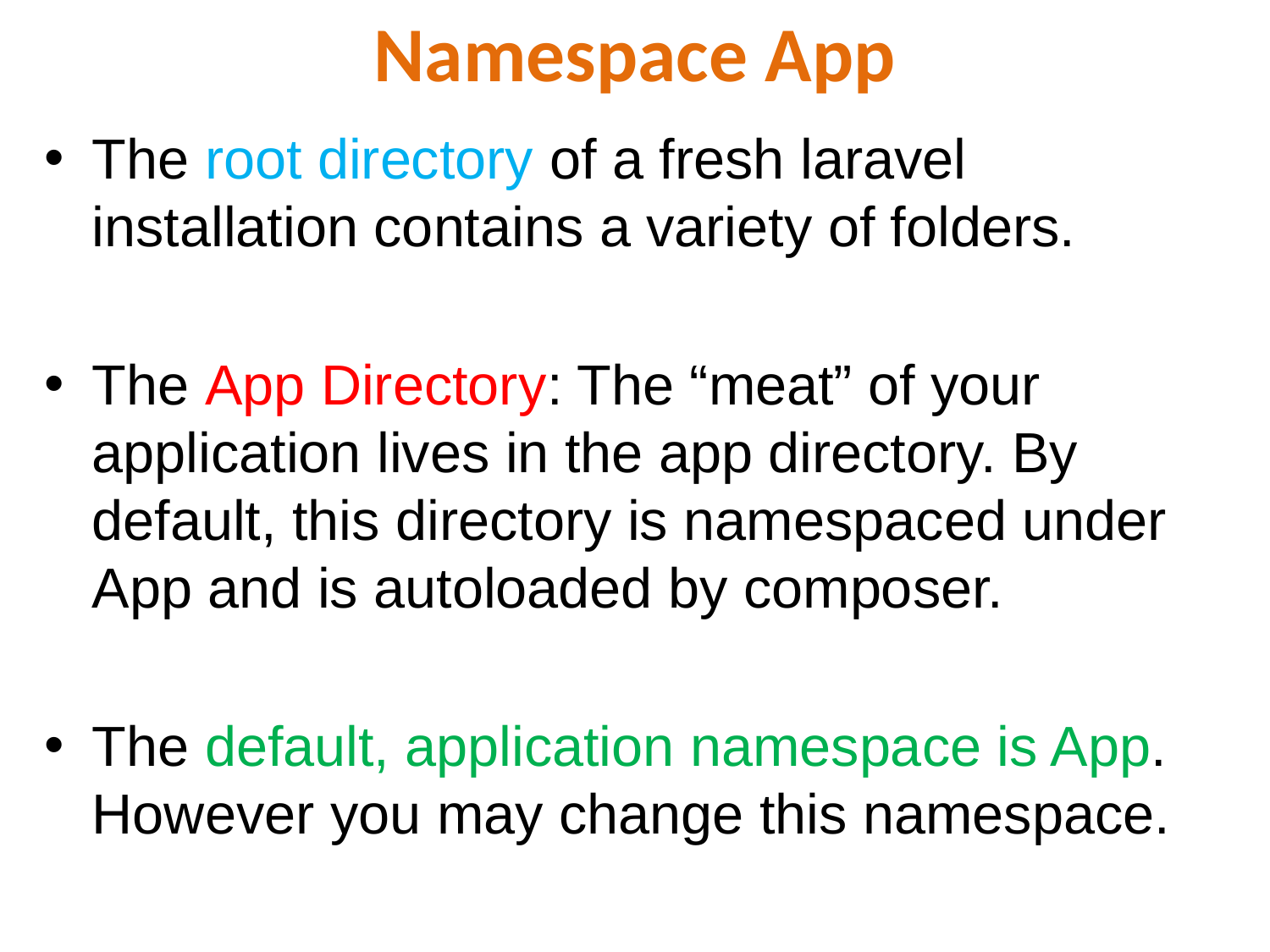

# Namespace App
The root directory of a fresh laravel installation contains a variety of folders.

The App Directory: The “meat” of your application lives in the app directory. By default, this directory is namespaced under App and is autoloaded by composer.

The default, application namespace is App. However you may change this namespace.